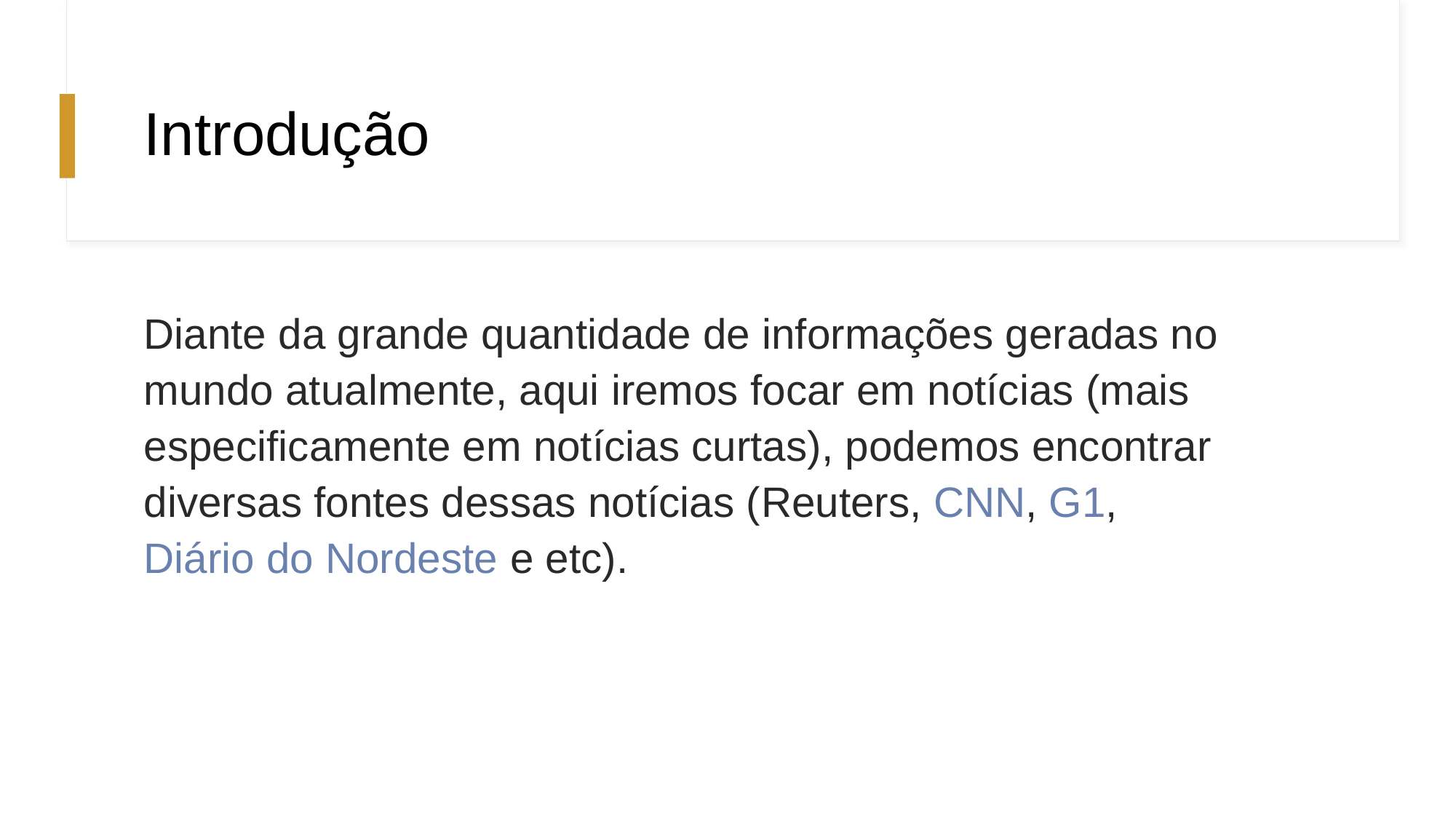

# Introdução
Diante da grande quantidade de informações geradas no mundo atualmente, aqui iremos focar em notícias (mais especificamente em notícias curtas), podemos encontrar diversas fontes dessas notícias (Reuters, CNN, G1, Diário do Nordeste e etc).